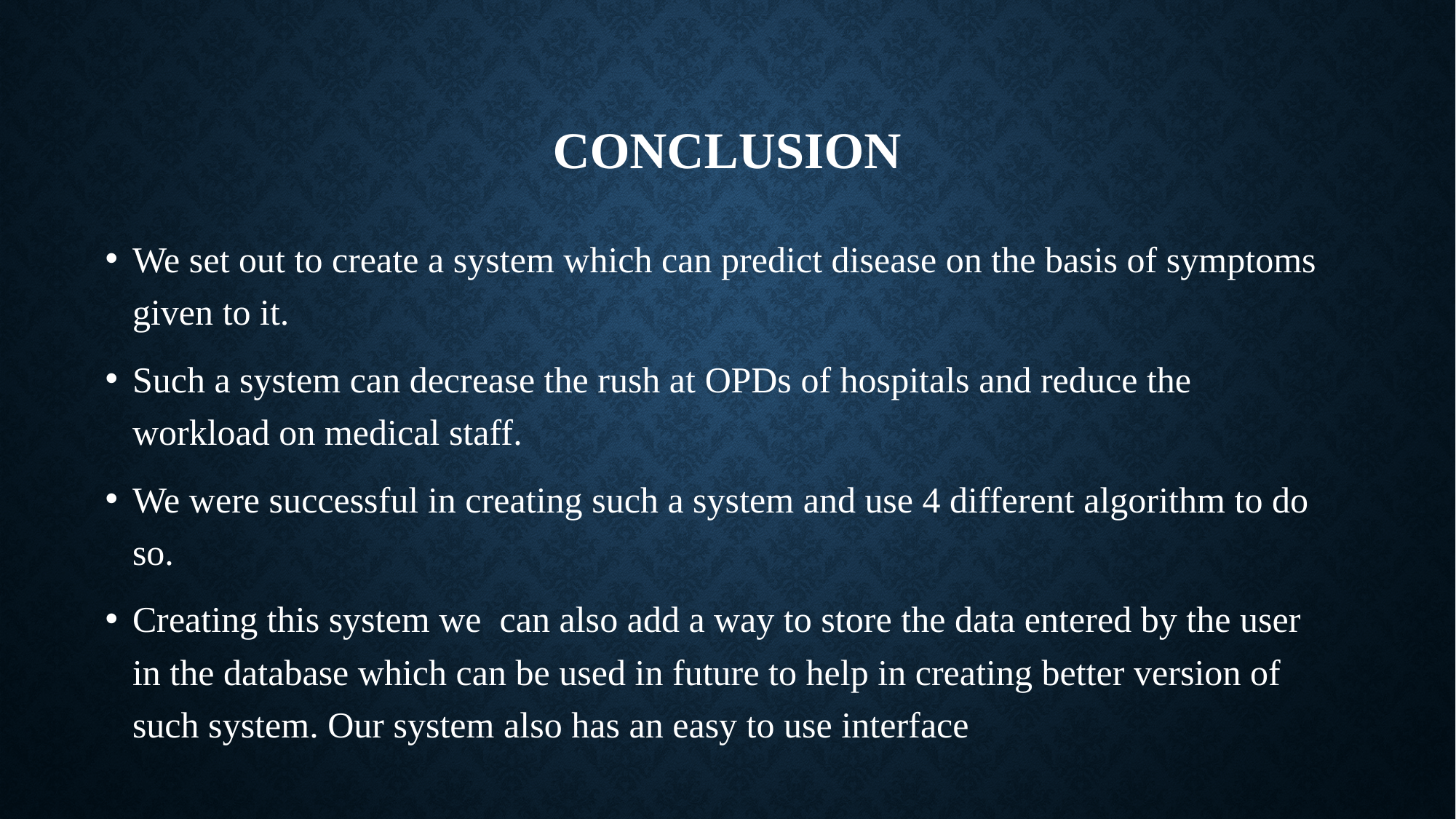

# conclusion
We set out to create a system which can predict disease on the basis of symptoms given to it.
Such a system can decrease the rush at OPDs of hospitals and reduce the workload on medical staff.
We were successful in creating such a system and use 4 different algorithm to do so.
Creating this system we  can also add a way to store the data entered by the user in the database which can be used in future to help in creating better version of such system. Our system also has an easy to use interface